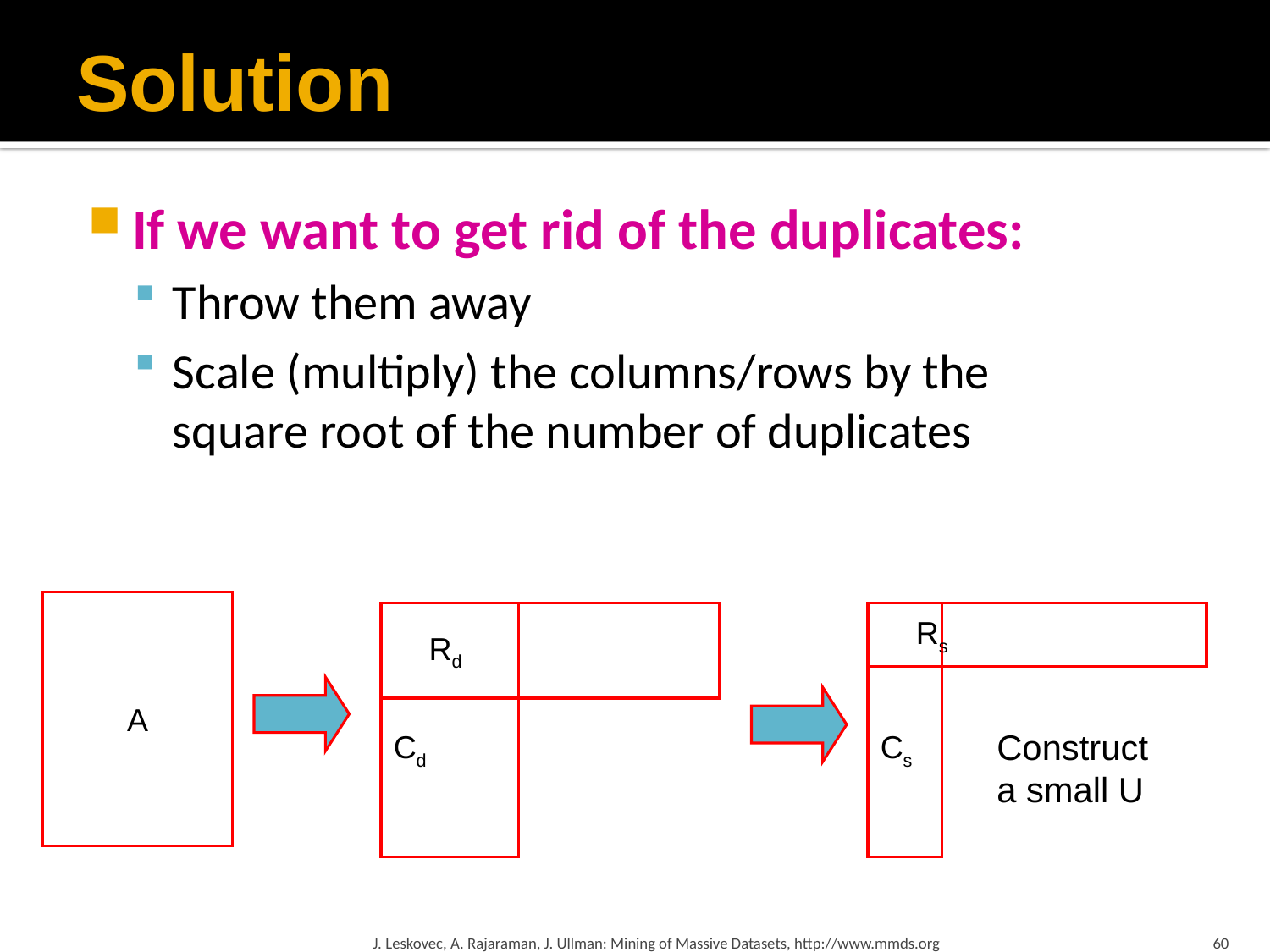

# Solution
If we want to get rid of the duplicates:
Throw them away
Scale (multiply) the columns/rows by the
square root of the number of duplicates

A

Cd
    Rd

Cs
    Rs

Construct a small U
J. Leskovec, A. Rajaraman, J. Ullman: Mining of Massive Datasets, http://www.mmds.org
60